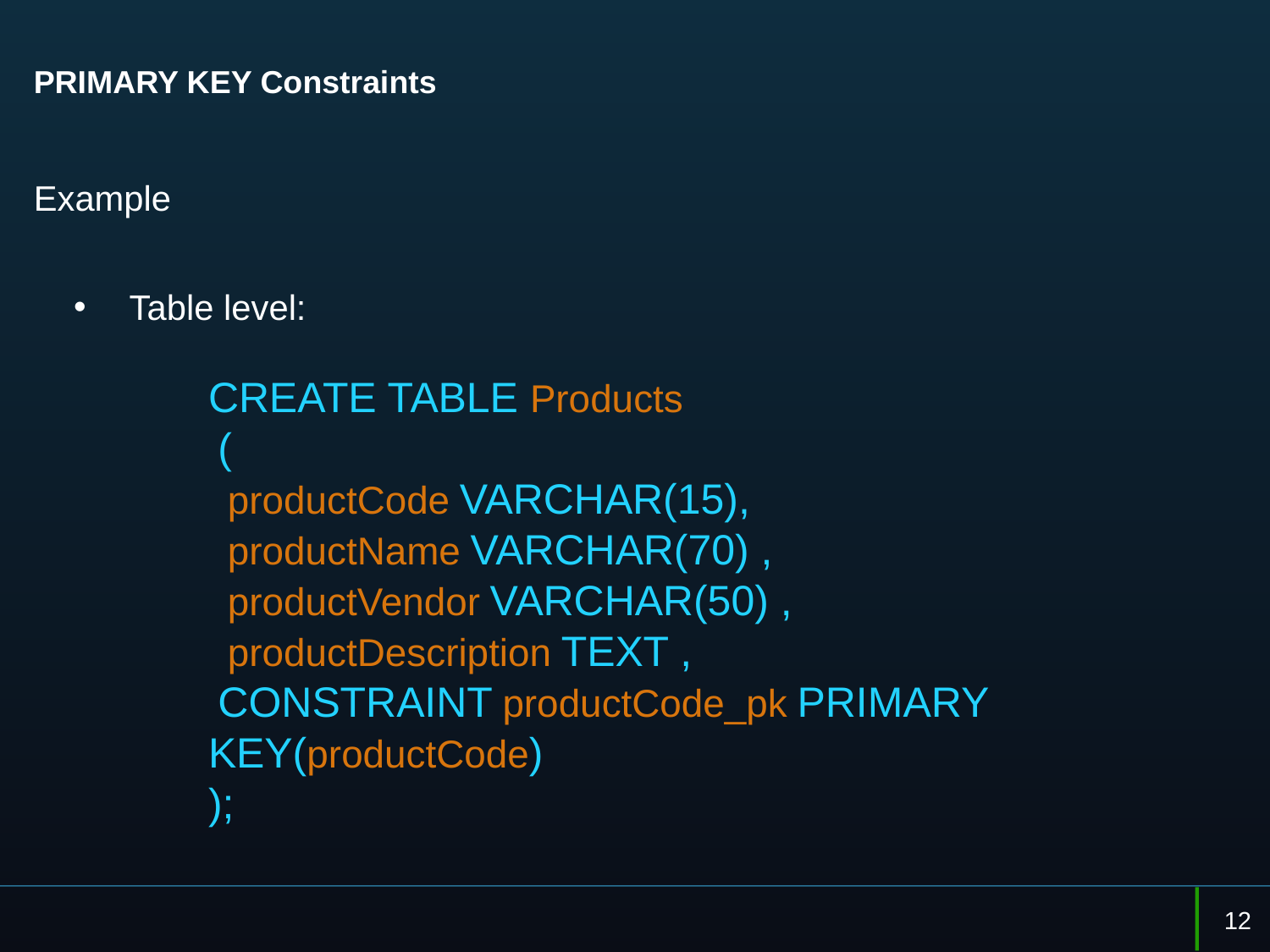

# PRIMARY KEY Constraints
Example

Table level:

CREATE TABLE Products
 (
  productCode VARCHAR(15),
  productName VARCHAR(70) ,
  productVendor VARCHAR(50) ,
  productDescription TEXT ,
 CONSTRAINT productCode_pk PRIMARY       	KEY(productCode)
);

12